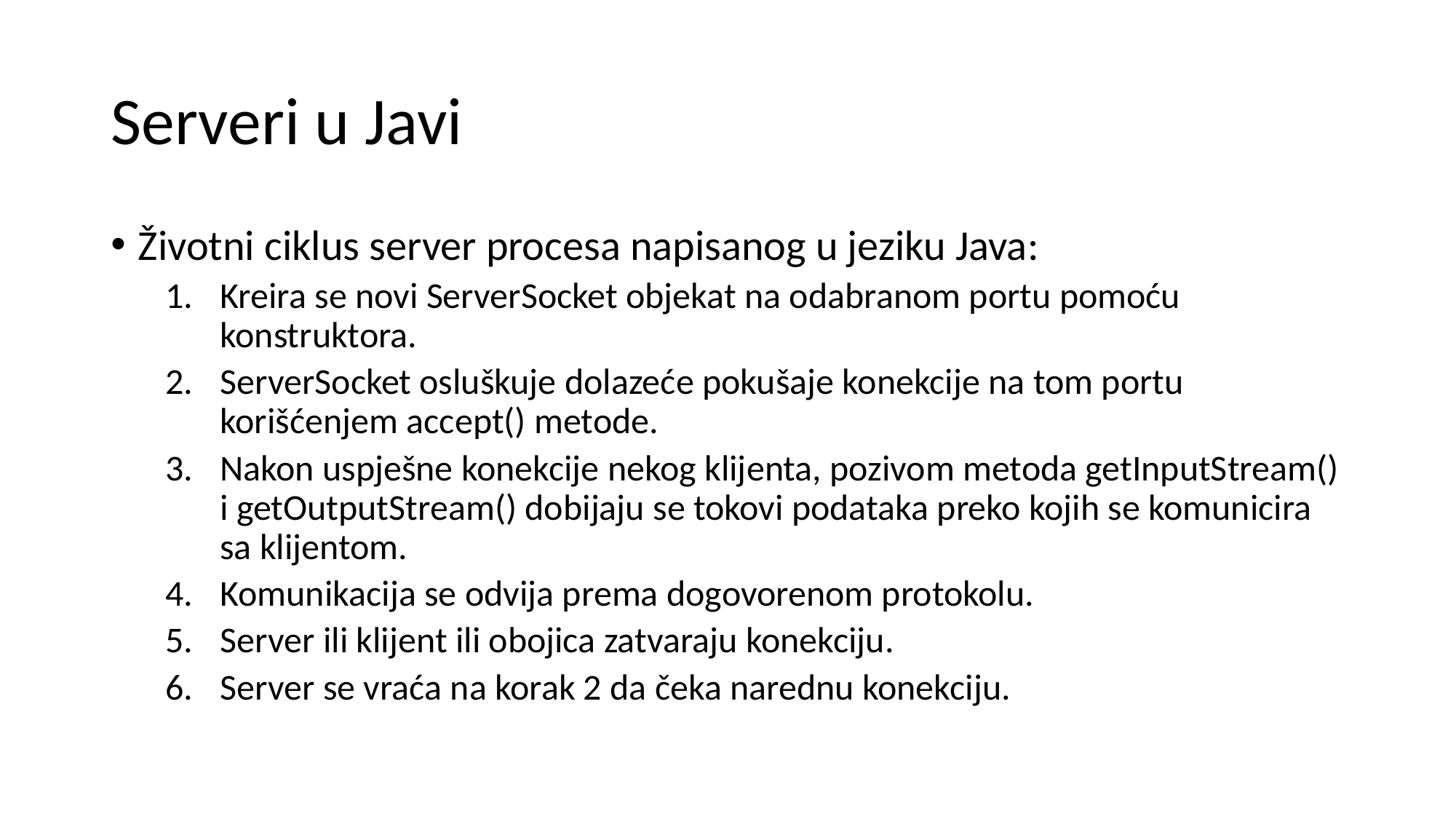

# Serveri u Javi
Životni ciklus server procesa napisanog u jeziku Java:
Kreira se novi ServerSocket objekat na odabranom portu pomoću konstruktora.
ServerSocket osluškuje dolazeće pokušaje konekcije na tom portu korišćenjem accept() metode.
Nakon uspješne konekcije nekog klijenta, pozivom metoda getInputStream() i getOutputStream() dobijaju se tokovi podataka preko kojih se komunicira sa klijentom.
Komunikacija se odvija prema dogovorenom protokolu.
Server ili klijent ili obojica zatvaraju konekciju.
Server se vraća na korak 2 da čeka narednu konekciju.